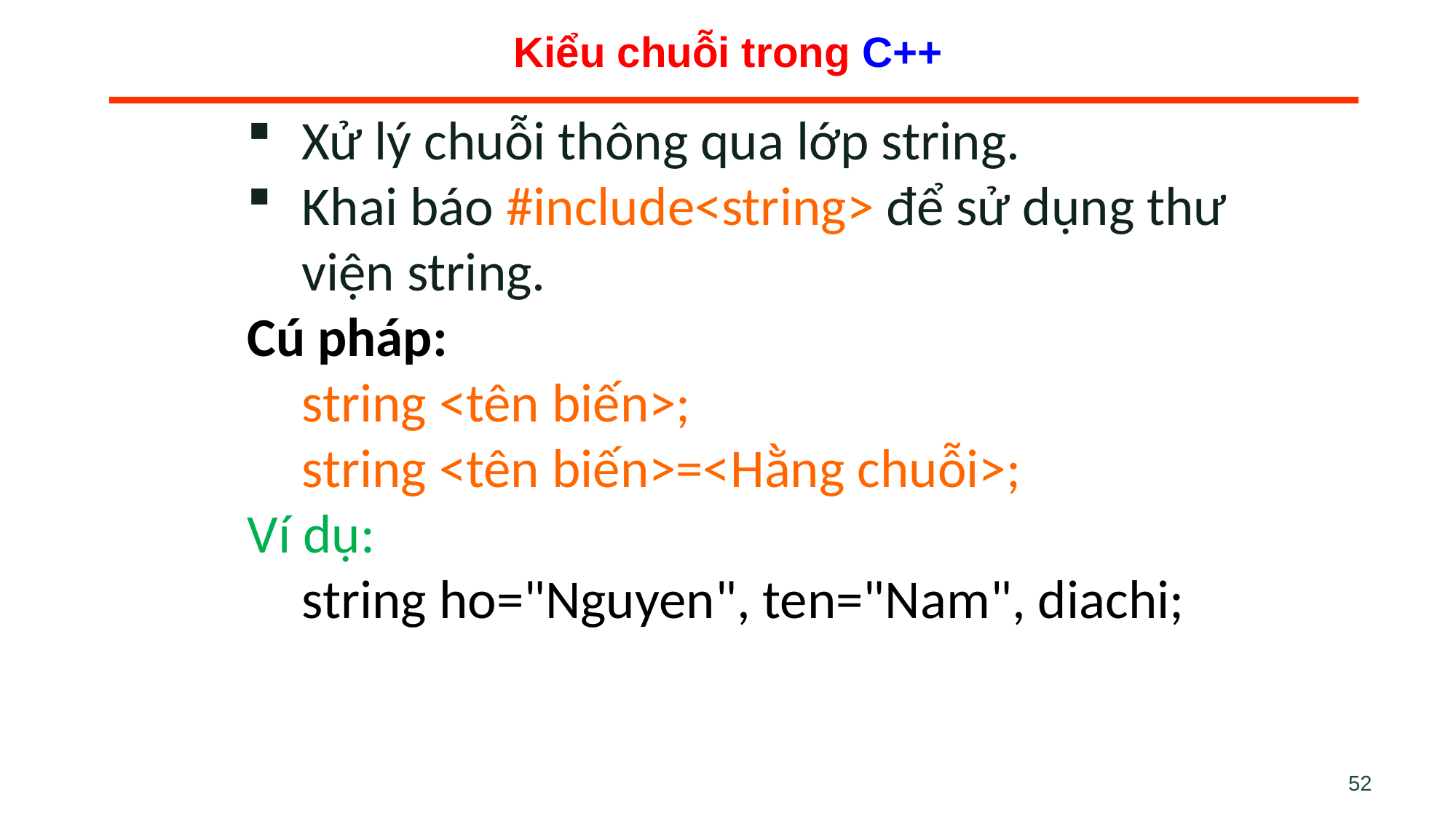

# Kiểu chuỗi trong C++
Xử lý chuỗi thông qua lớp string.
Khai báo #include<string> để sử dụng thư viện string.
Cú pháp:
string <tên biến>;
string <tên biến>=<Hằng chuỗi>;
Ví dụ:
string ho="Nguyen", ten="Nam", diachi;

52